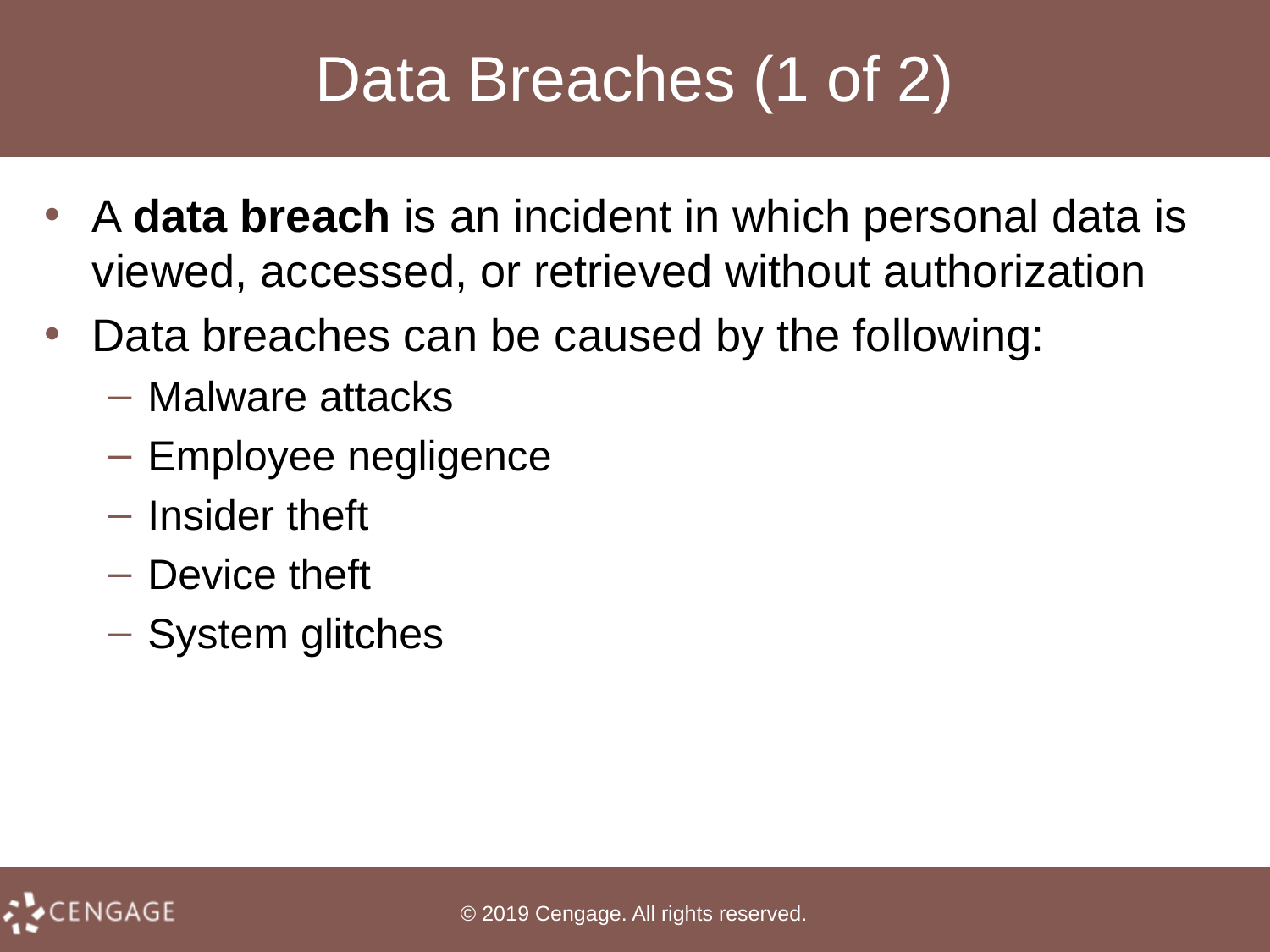

# Data Breaches (1 of 2)
A data breach is an incident in which personal data is viewed, accessed, or retrieved without authorization
Data breaches can be caused by the following:
Malware attacks
Employee negligence
Insider theft
Device theft
System glitches